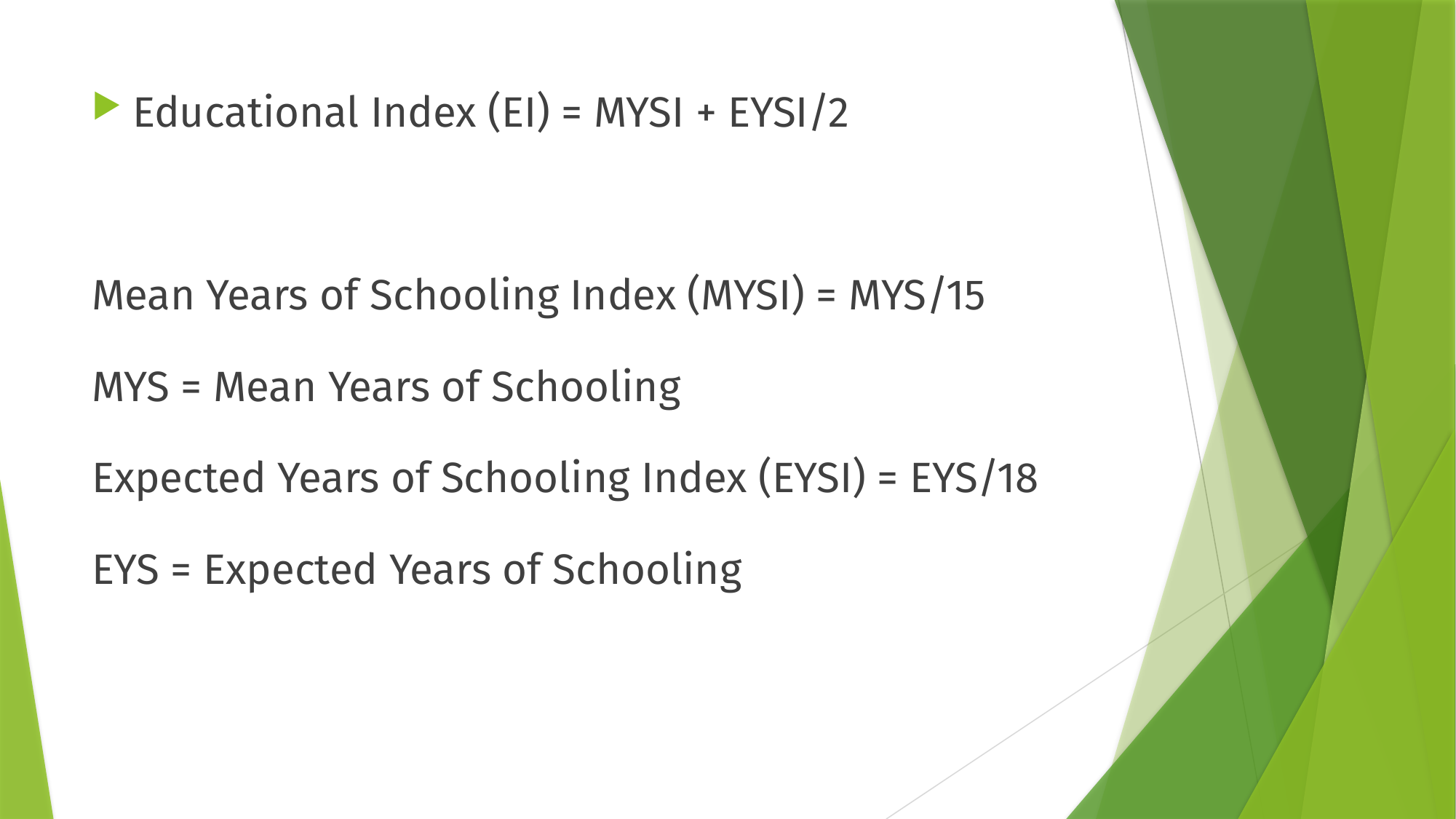

Educational Index (EI) = MYSI + EYSI/2

Mean Years of Schooling Index (MYSI) = MYS/15
MYS = Mean Years of Schooling
Expected Years of Schooling Index (EYSI) = EYS/18
EYS = Expected Years of Schooling

#